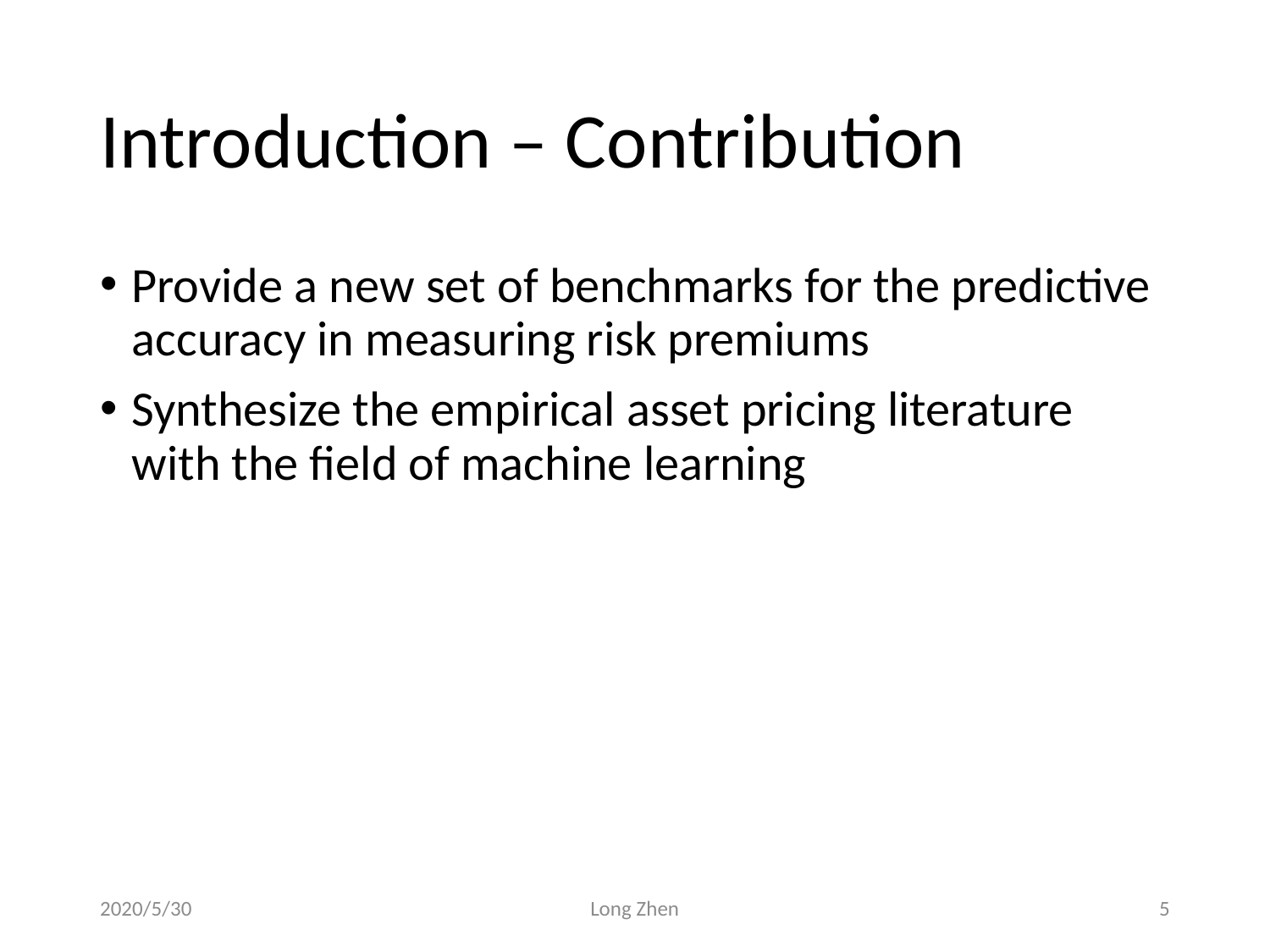

# Introduction – Contribution
Provide a new set of benchmarks for the predictive accuracy in measuring risk premiums
Synthesize the empirical asset pricing literature with the field of machine learning

2020/5/30
Long Zhen
5